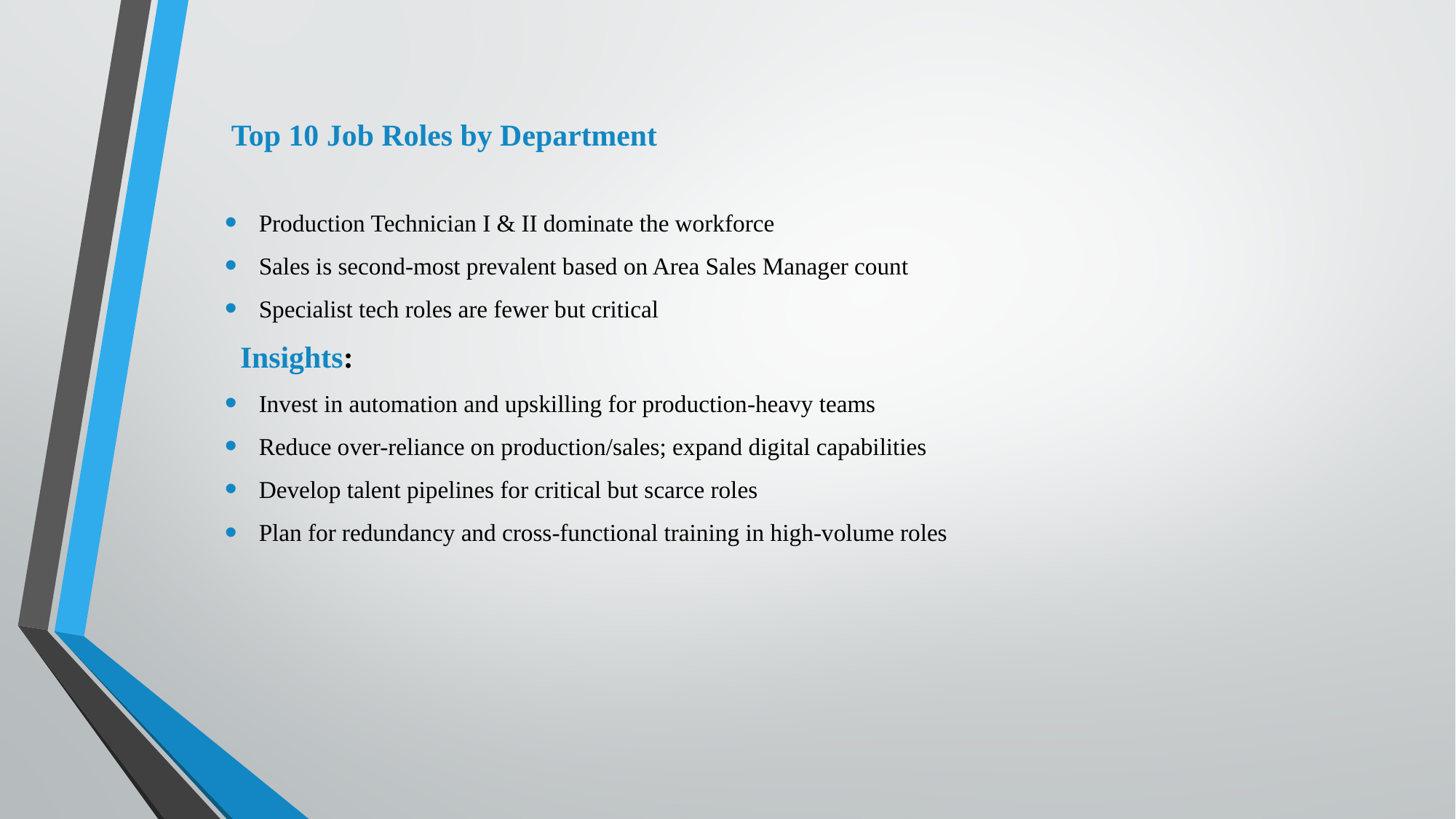

# Top 10 Job Roles by Department

Production Technician I & II dominate the workforce
Sales is second-most prevalent based on Area Sales Manager count
Specialist tech roles are fewer but critical
  Insights:
Invest in automation and upskilling for production-heavy teams
Reduce over-reliance on production/sales; expand digital capabilities
Develop talent pipelines for critical but scarce roles
Plan for redundancy and cross-functional training in high-volume roles